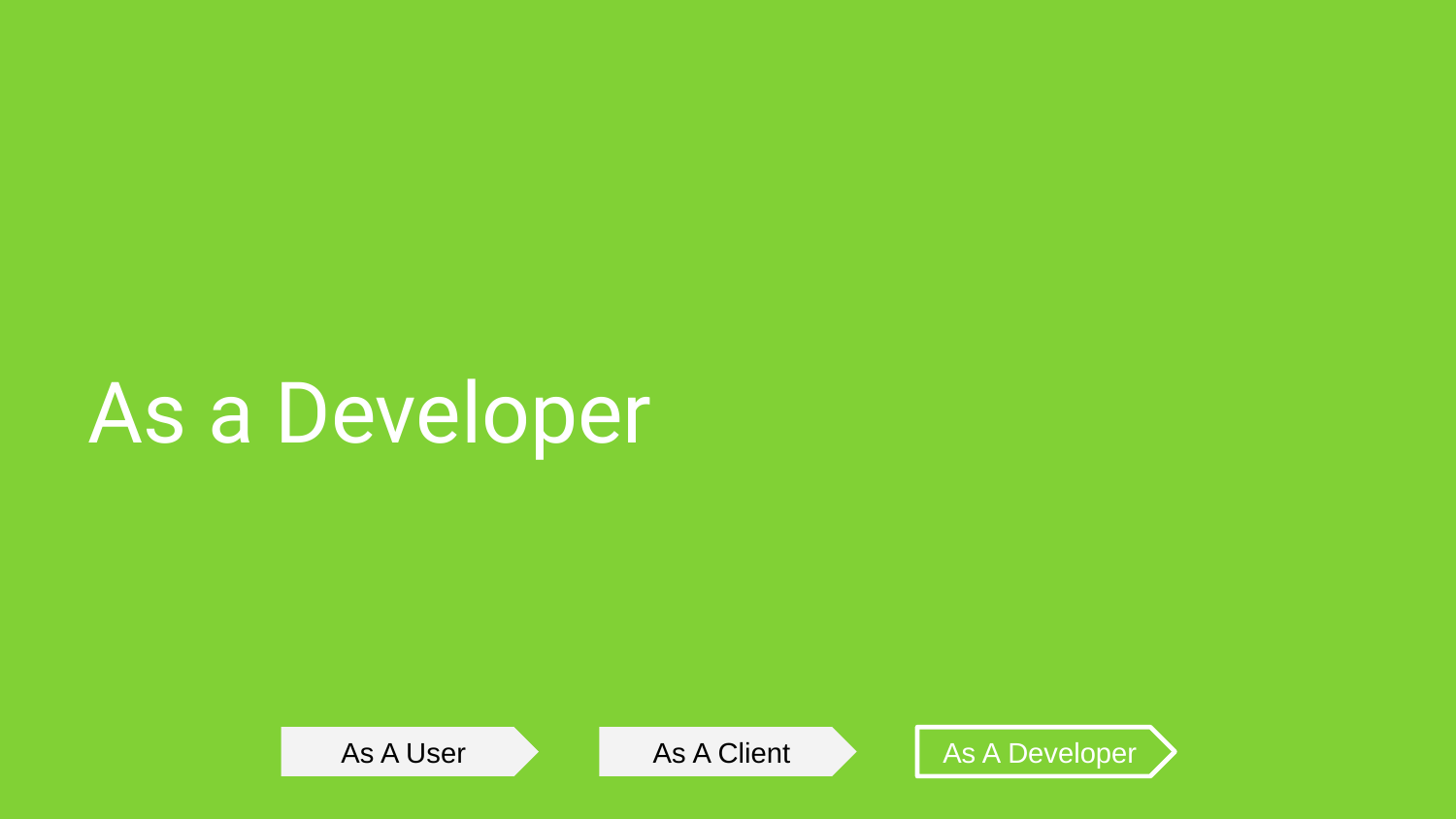

# As a Developer
As A User
As A Client
As A Developer